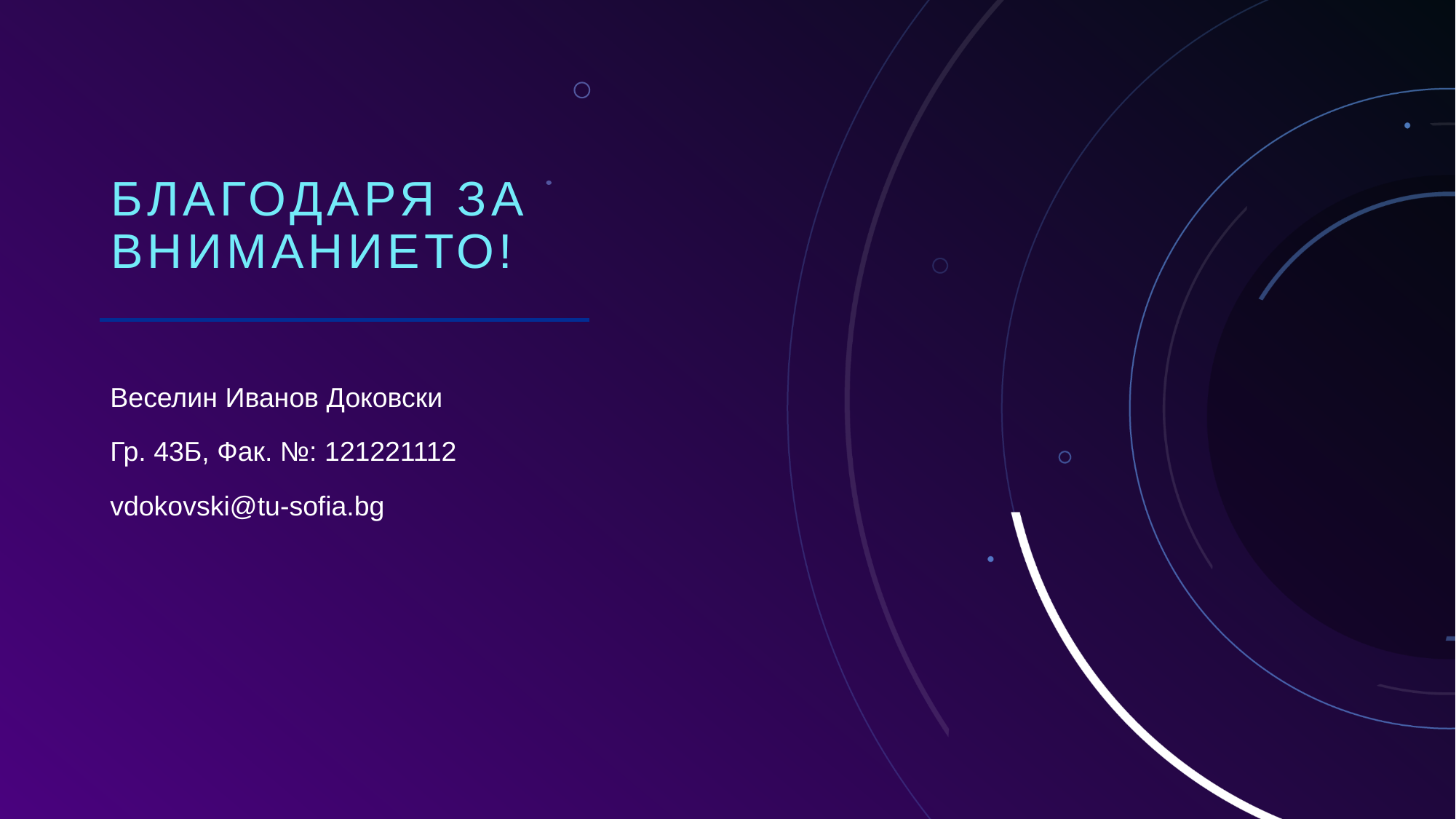

# Благодаря за вниманието!
Веселин Иванов Доковски
Гр. 43Б, Фак. №: 121221112
vdokovski@tu-sofia.bg